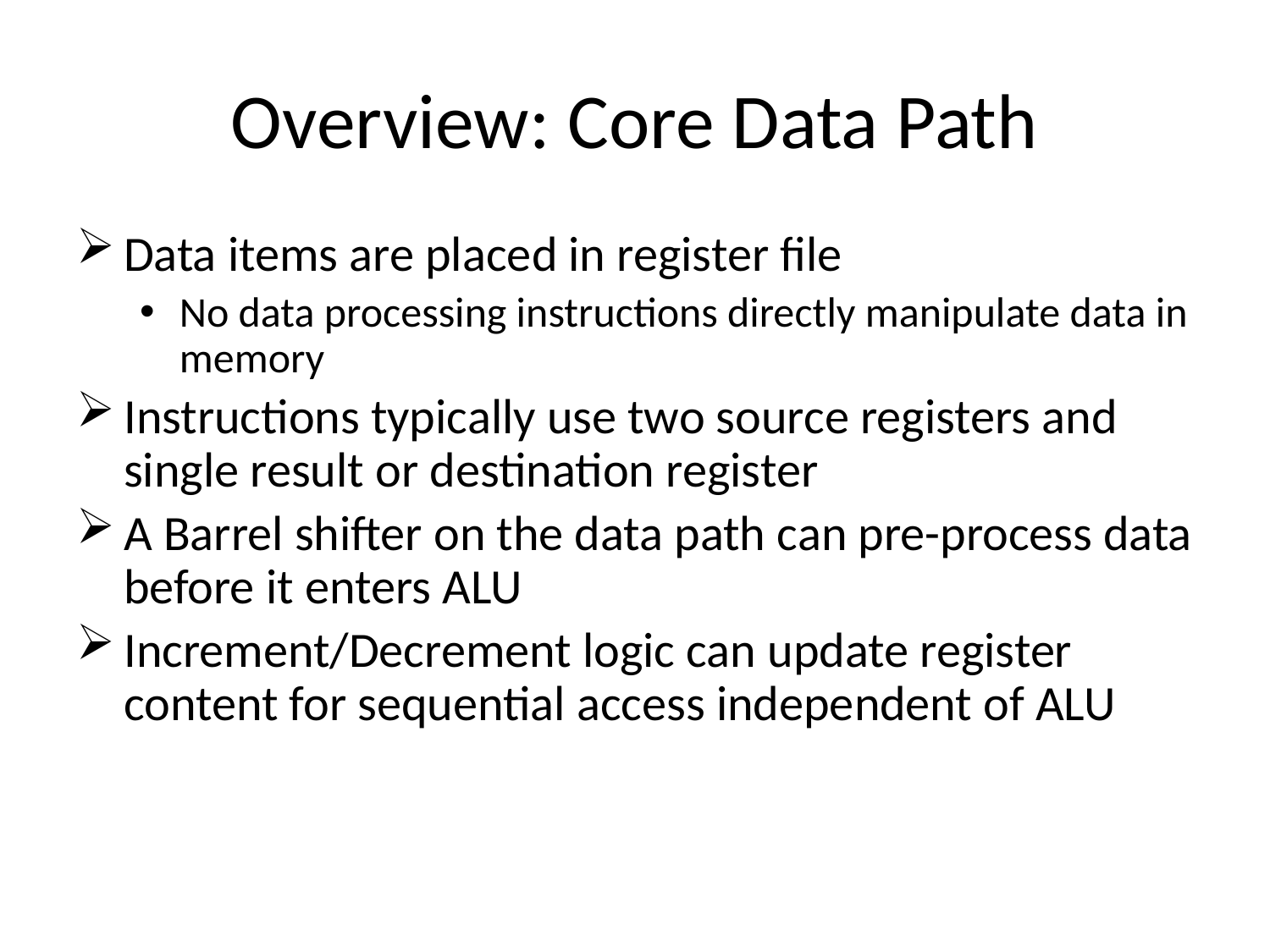

# Overview: Core Data Path
Data items are placed in register file
No data processing instructions directly manipulate data in memory
Instructions typically use two source registers and single result or destination register
A Barrel shifter on the data path can pre-process data before it enters ALU
Increment/Decrement logic can update register content for sequential access independent of ALU